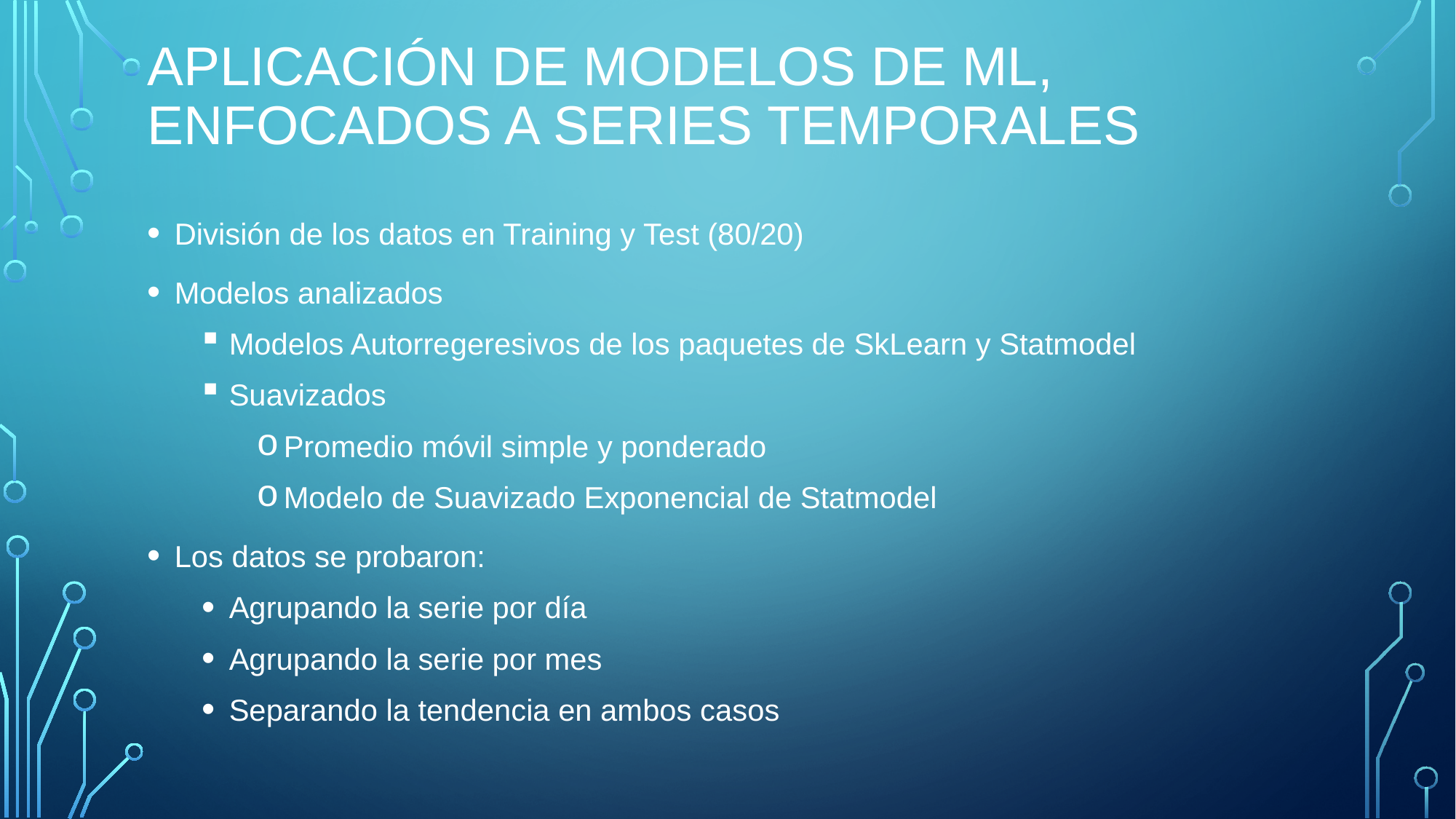

# Aplicación de modelos de ML, enfocados a Series Temporales
División de los datos en Training y Test (80/20)
Modelos analizados
Modelos Autorregeresivos de los paquetes de SkLearn y Statmodel
Suavizados
Promedio móvil simple y ponderado
Modelo de Suavizado Exponencial de Statmodel
Los datos se probaron:
Agrupando la serie por día
Agrupando la serie por mes
Separando la tendencia en ambos casos